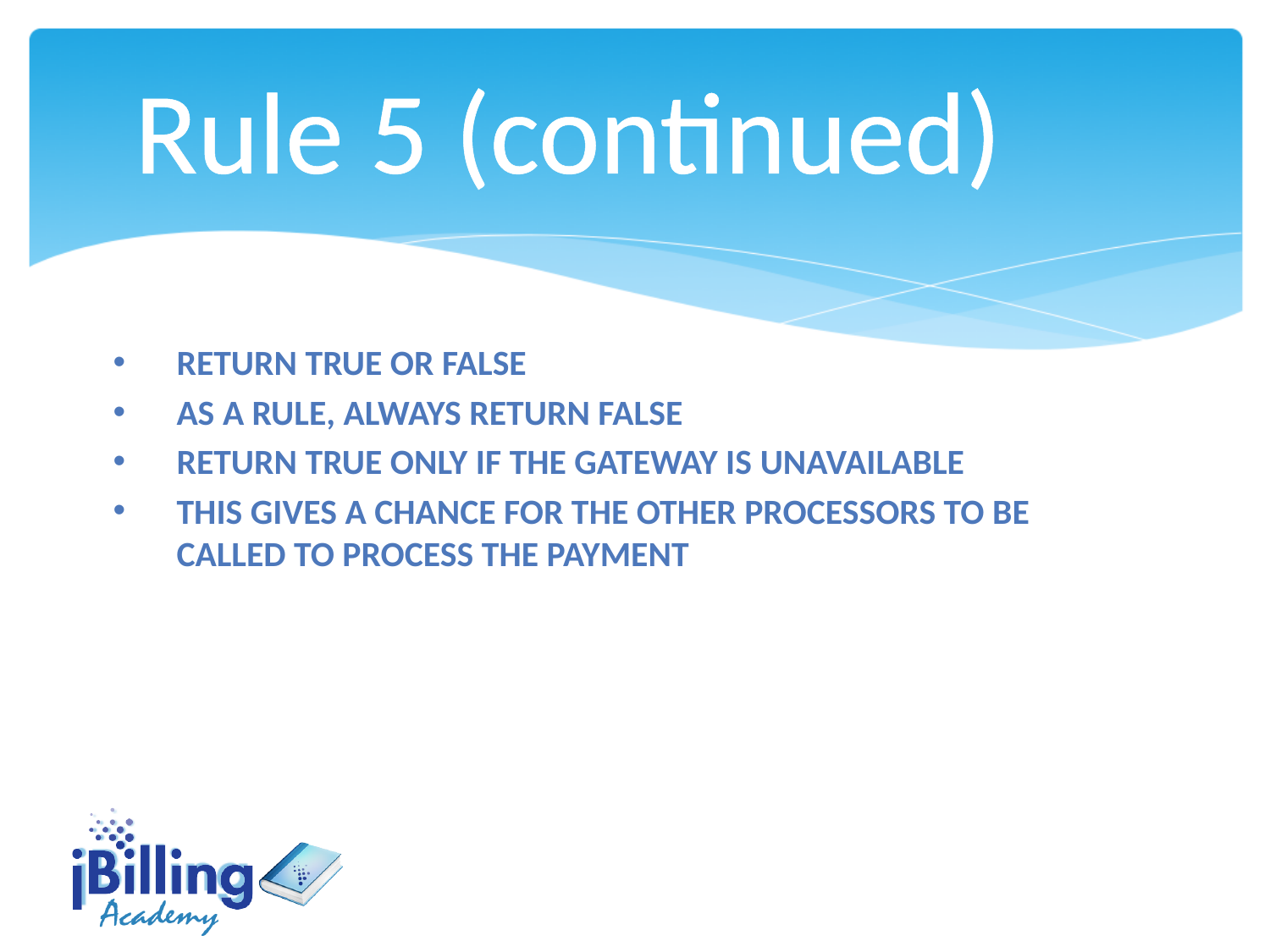

Rule 5 (continued)
Return true or false
As a rule, always return false
Return true only if the gateway is unavailable
This gives a chance for the other processors to be called to process the payment